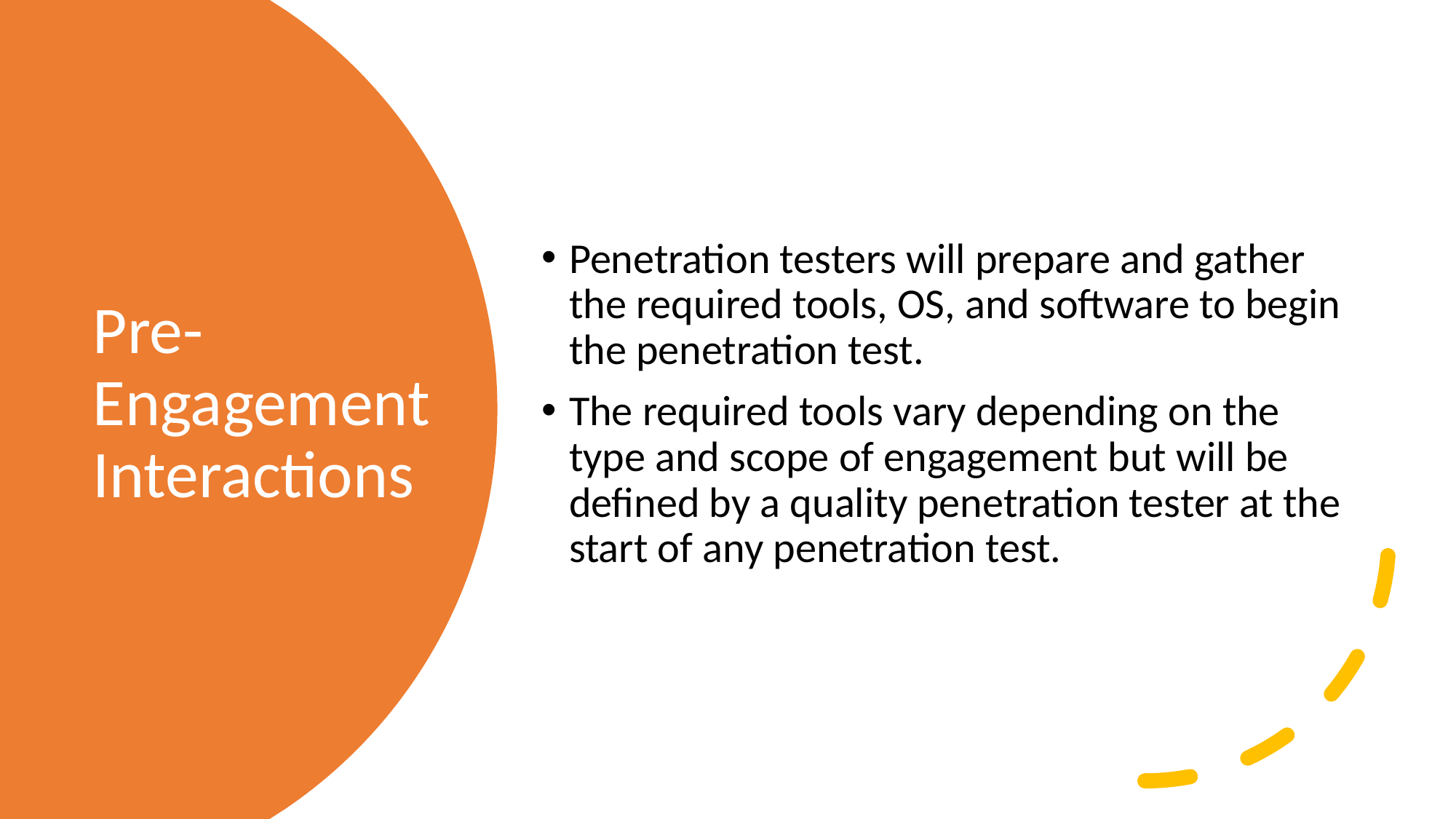

Penetration testers will prepare and gather the required tools, OS, and software to begin the penetration test.
The required tools vary depending on the type and scope of engagement but will be defined by a quality penetration tester at the start of any penetration test.
# Pre-Engagement Interactions